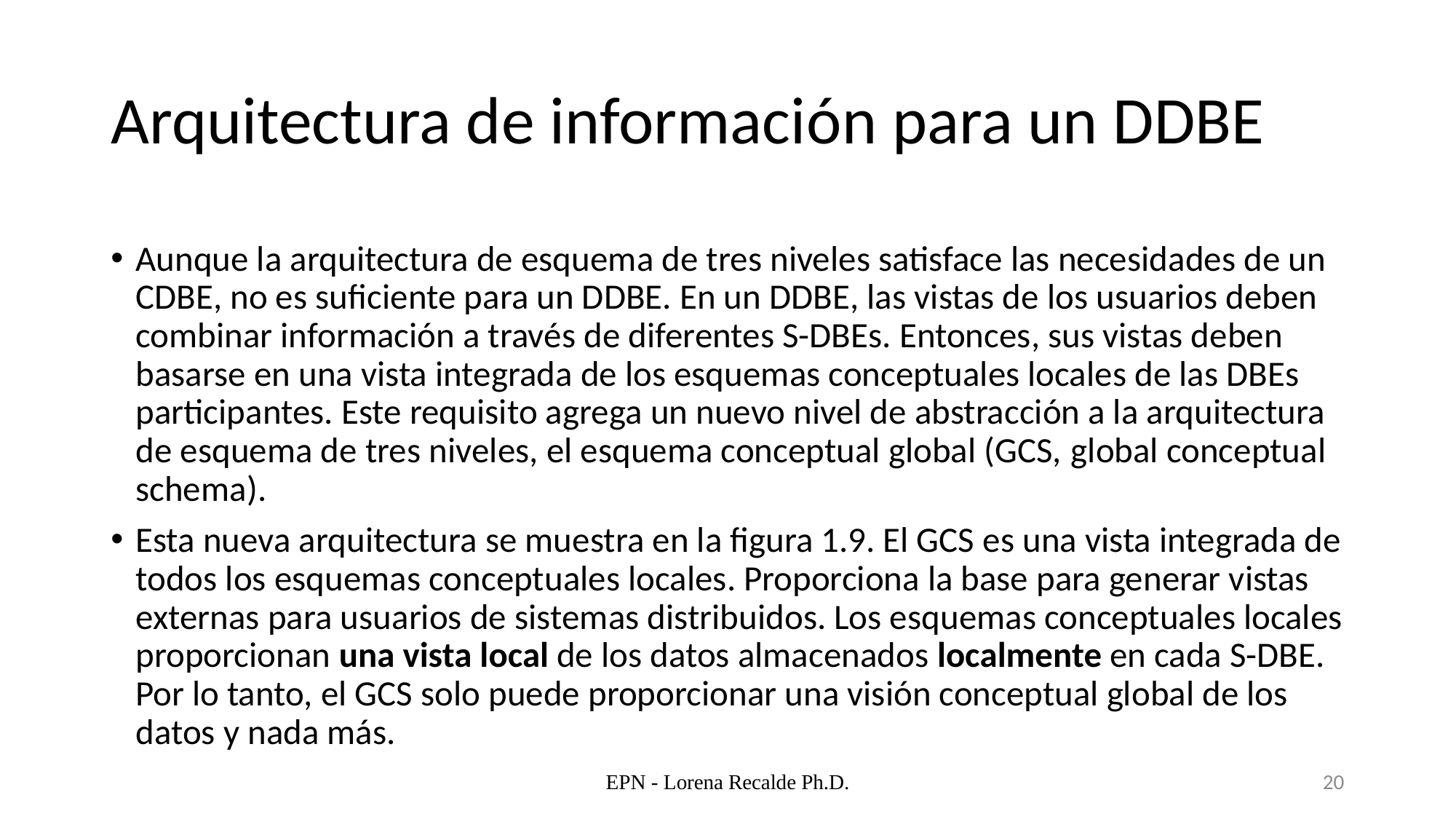

# Arquitectura de información para un DDBE

Aunque la arquitectura de esquema de tres niveles satisface las necesidades de un CDBE, no es suficiente para un DDBE. En un DDBE, las vistas de los usuarios deben combinar información a través de diferentes S-DBEs. Entonces, sus vistas deben basarse en una vista integrada de los esquemas conceptuales locales de las DBEs participantes. Este requisito agrega un nuevo nivel de abstracción a la arquitectura de esquema de tres niveles, el esquema conceptual global (GCS, global conceptual schema).
Esta nueva arquitectura se muestra en la figura 1.9. El GCS es una vista integrada de todos los esquemas conceptuales locales. Proporciona la base para generar vistas externas para usuarios de sistemas distribuidos. Los esquemas conceptuales locales proporcionan una vista local de los datos almacenados localmente en cada S-DBE. Por lo tanto, el GCS solo puede proporcionar una visión conceptual global de los datos y nada más.
EPN - Lorena Recalde Ph.D.
20